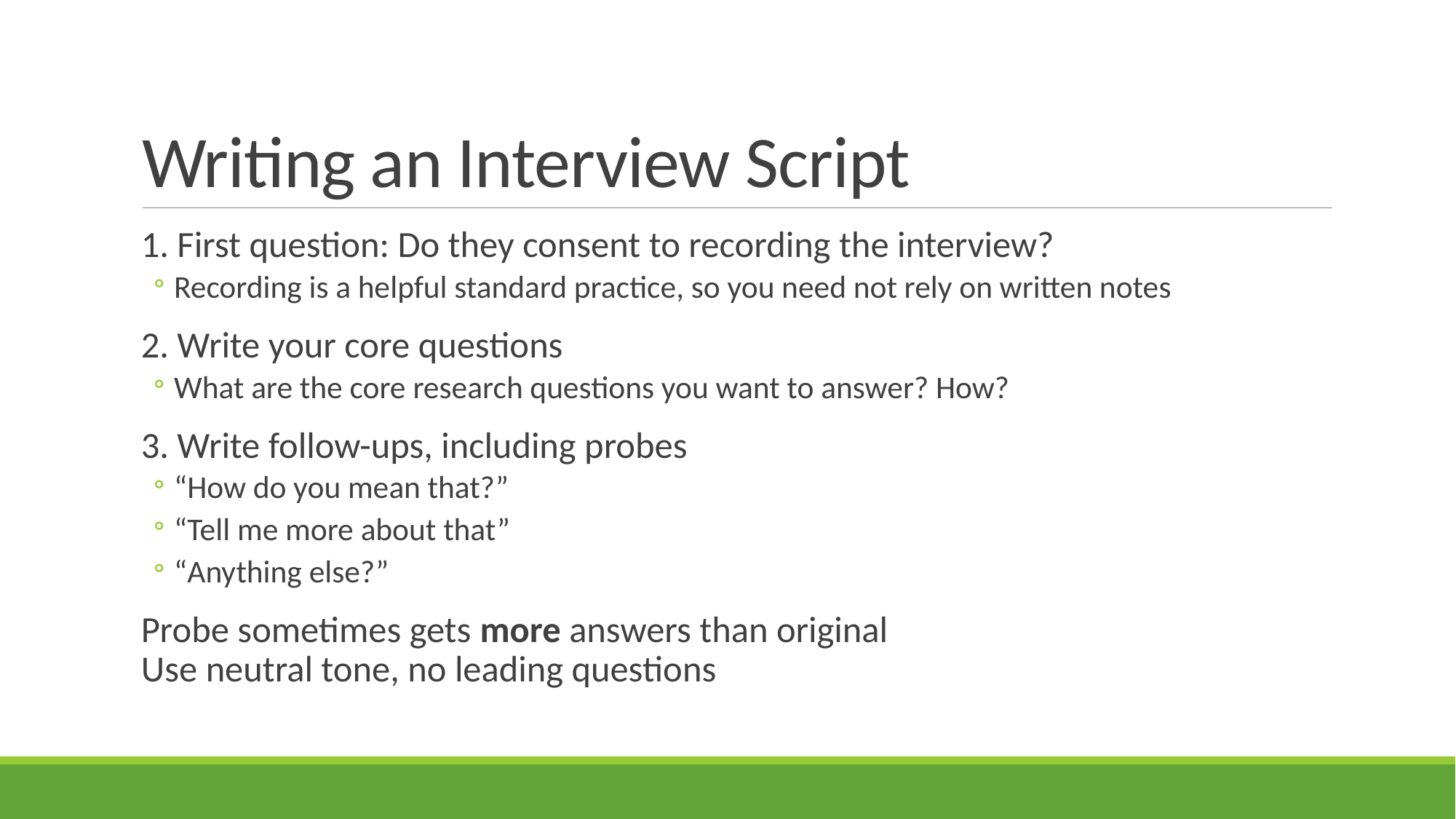

# Writing an Interview Script
1. First question: Do they consent to recording the interview?
Recording is a helpful standard practice, so you need not rely on written notes
2. Write your core questions
What are the core research questions you want to answer? How?
3. Write follow-ups, including probes
“How do you mean that?”
“Tell me more about that”
“Anything else?”
Probe sometimes gets more answers than original
Use neutral tone, no leading questions